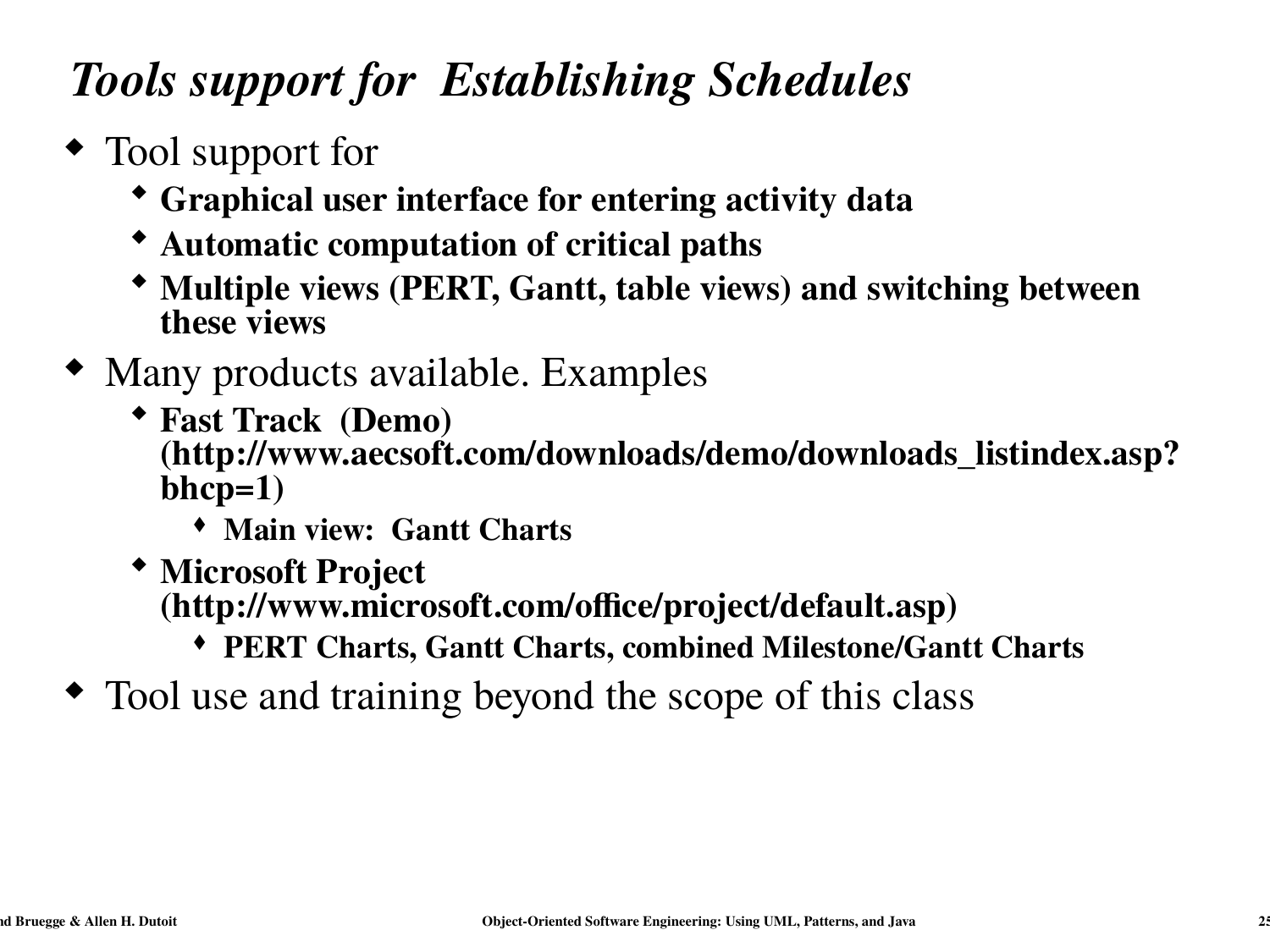

# Tools support for  Establishing Schedules
Tool support for
Graphical user interface for entering activity data
Automatic computation of critical paths
Multiple views (PERT, Gantt, table views) and switching between these views
Many products available. Examples
Fast Track  (Demo) (http://www.aecsoft.com/downloads/demo/downloads_listindex.asp?bhcp=1)
Main view:  Gantt Charts
Microsoft Project (http://www.microsoft.com/office/project/default.asp)
PERT Charts, Gantt Charts, combined Milestone/Gantt Charts
Tool use and training beyond the scope of this class